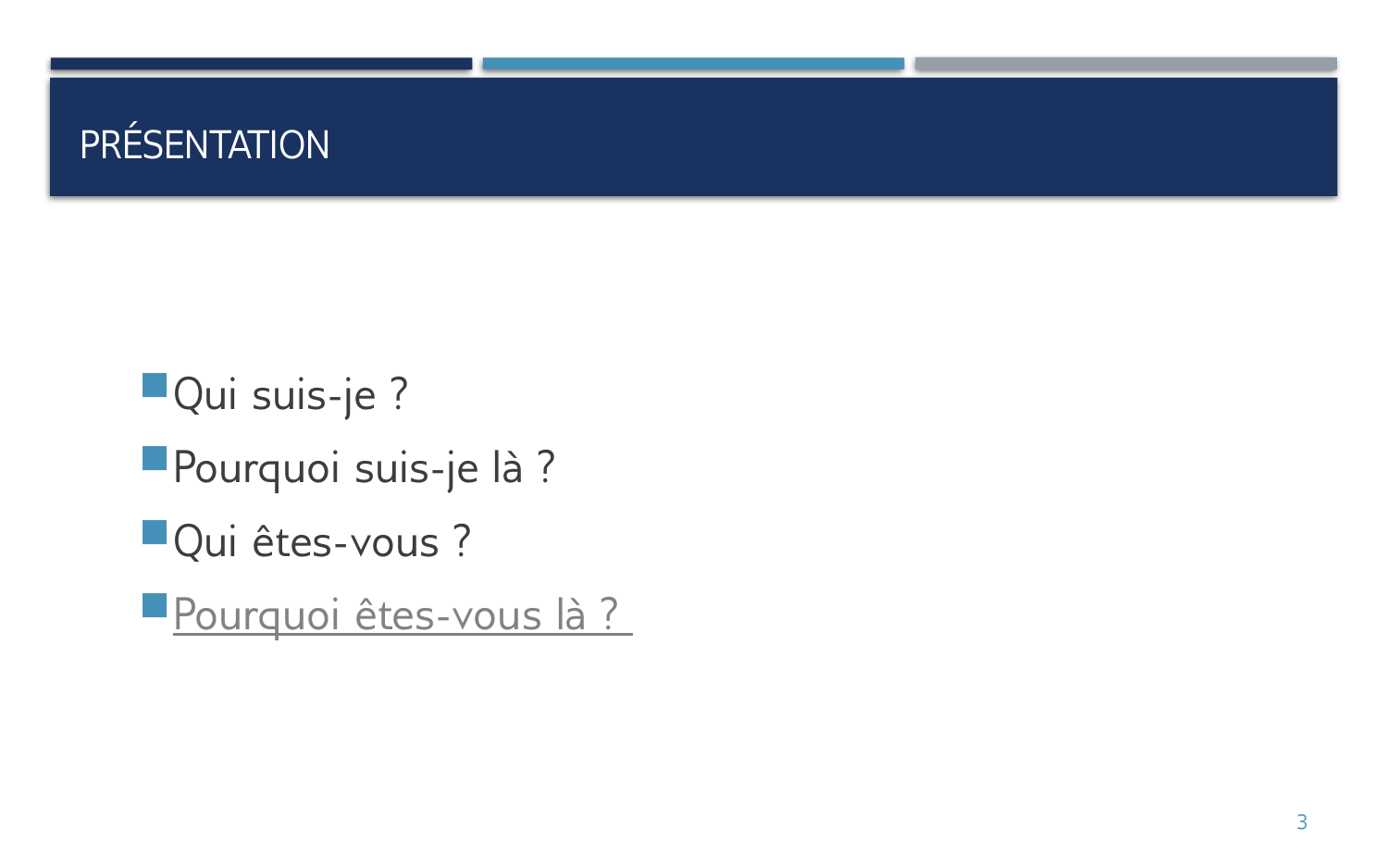

# Présentation
Qui suis-je ?
Pourquoi suis-je là ?
Qui êtes-vous ?
Pourquoi êtes-vous là ?
3